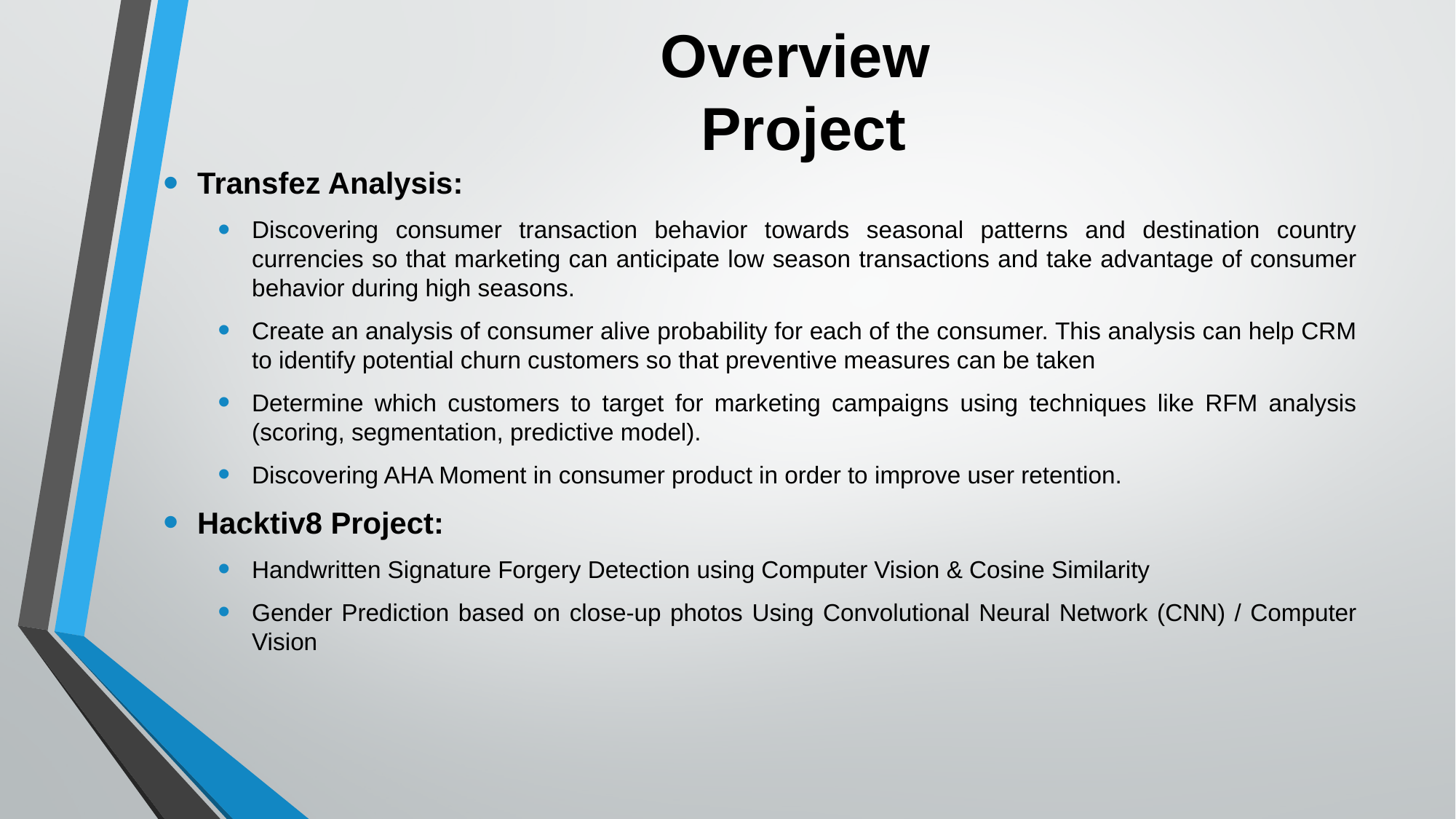

# Overview Project
Transfez Analysis:
Discovering consumer transaction behavior towards seasonal patterns and destination country currencies so that marketing can anticipate low season transactions and take advantage of consumer behavior during high seasons.
Create an analysis of consumer alive probability for each of the consumer. This analysis can help CRM to identify potential churn customers so that preventive measures can be taken
Determine which customers to target for marketing campaigns using techniques like RFM analysis (scoring, segmentation, predictive model).
Discovering AHA Moment in consumer product in order to improve user retention.
Hacktiv8 Project:
Handwritten Signature Forgery Detection using Computer Vision & Cosine Similarity
Gender Prediction based on close-up photos Using Convolutional Neural Network (CNN) / Computer Vision